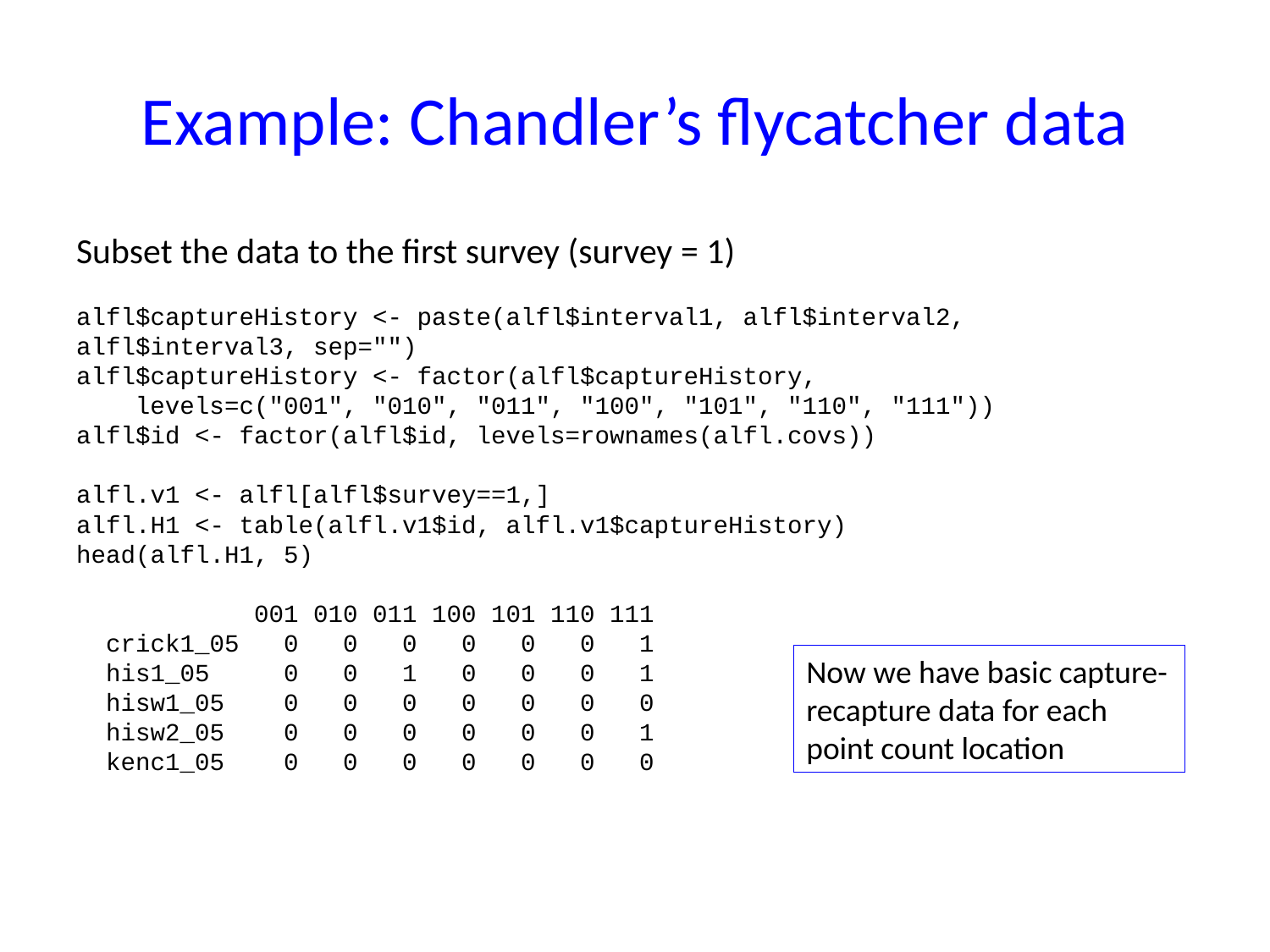

# Example: Chandler’s flycatcher data
Subset the data to the first survey (survey = 1)

alfl$captureHistory <- paste(alfl$interval1, alfl$interval2, alfl$interval3, sep="")
alfl$captureHistory <- factor(alfl$captureHistory,
    levels=c("001", "010", "011", "100", "101", "110", "111"))
alfl$id <- factor(alfl$id, levels=rownames(alfl.covs))

alfl.v1 <- alfl[alfl$survey==1,]
alfl.H1 <- table(alfl.v1$id, alfl.v1$captureHistory)
head(alfl.H1, 5)

            001 010 011 100 101 110 111
  crick1_05   0   0   0   0   0   0   1
  his1_05     0   0   1   0   0   0   1
  hisw1_05    0   0   0   0   0   0   0
  hisw2_05    0   0   0   0   0   0   1
  kenc1_05    0   0   0   0   0   0   0

Now we have basic capture-recapture data for each point count location